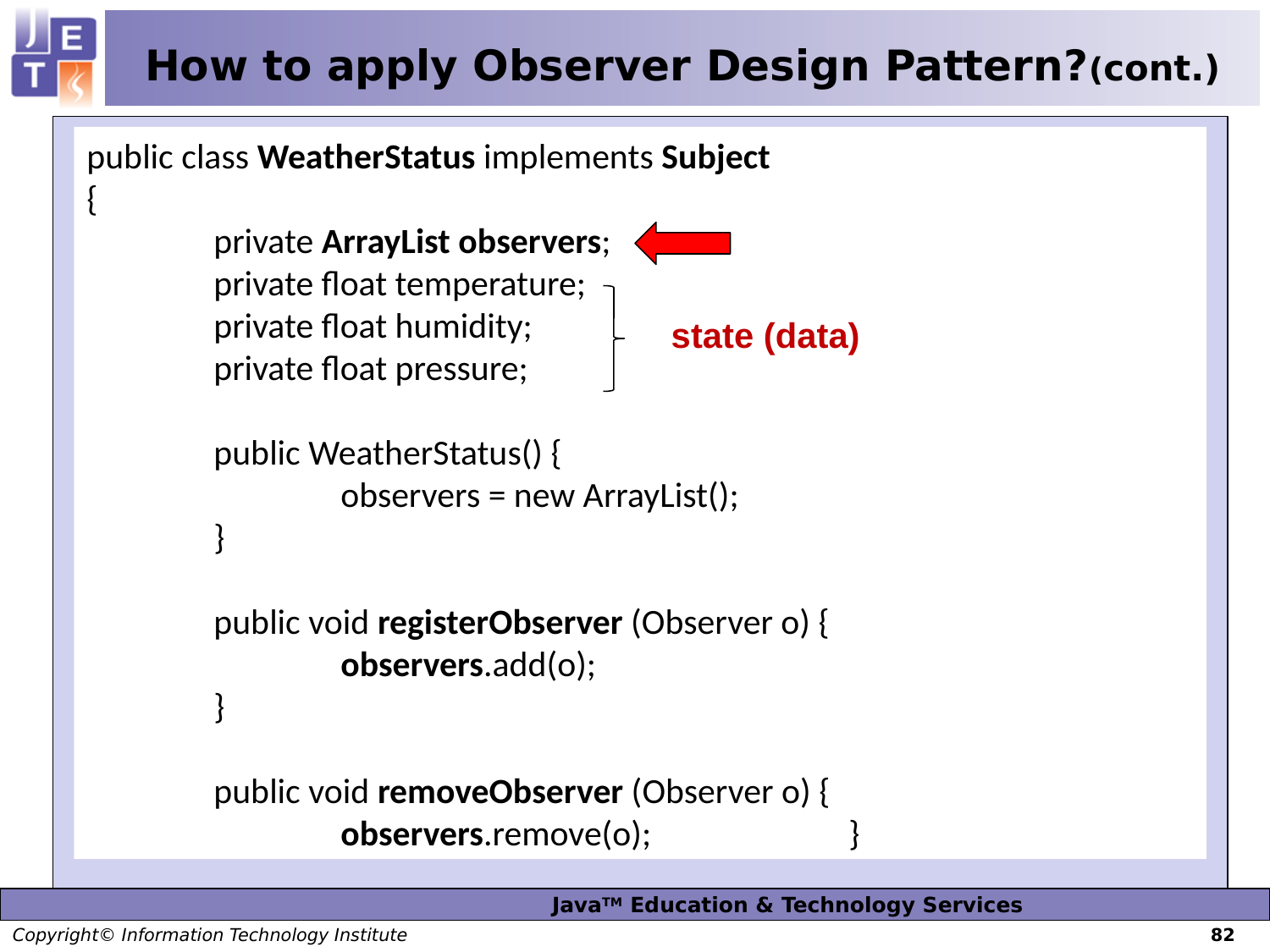

# How to apply Observer Design Pattern?(cont.)

public class WeatherStatus implements Subject
{
     	private ArrayList observers;
	private float temperature;
	private float humidity;
	private float pressure;

	public WeatherStatus() {
		observers = new ArrayList();
	}

	public void registerObserver (Observer o) {
		observers.add(o);
	}

	public void removeObserver (Observer o) {
		observers.remove(o); 		}

state (data)